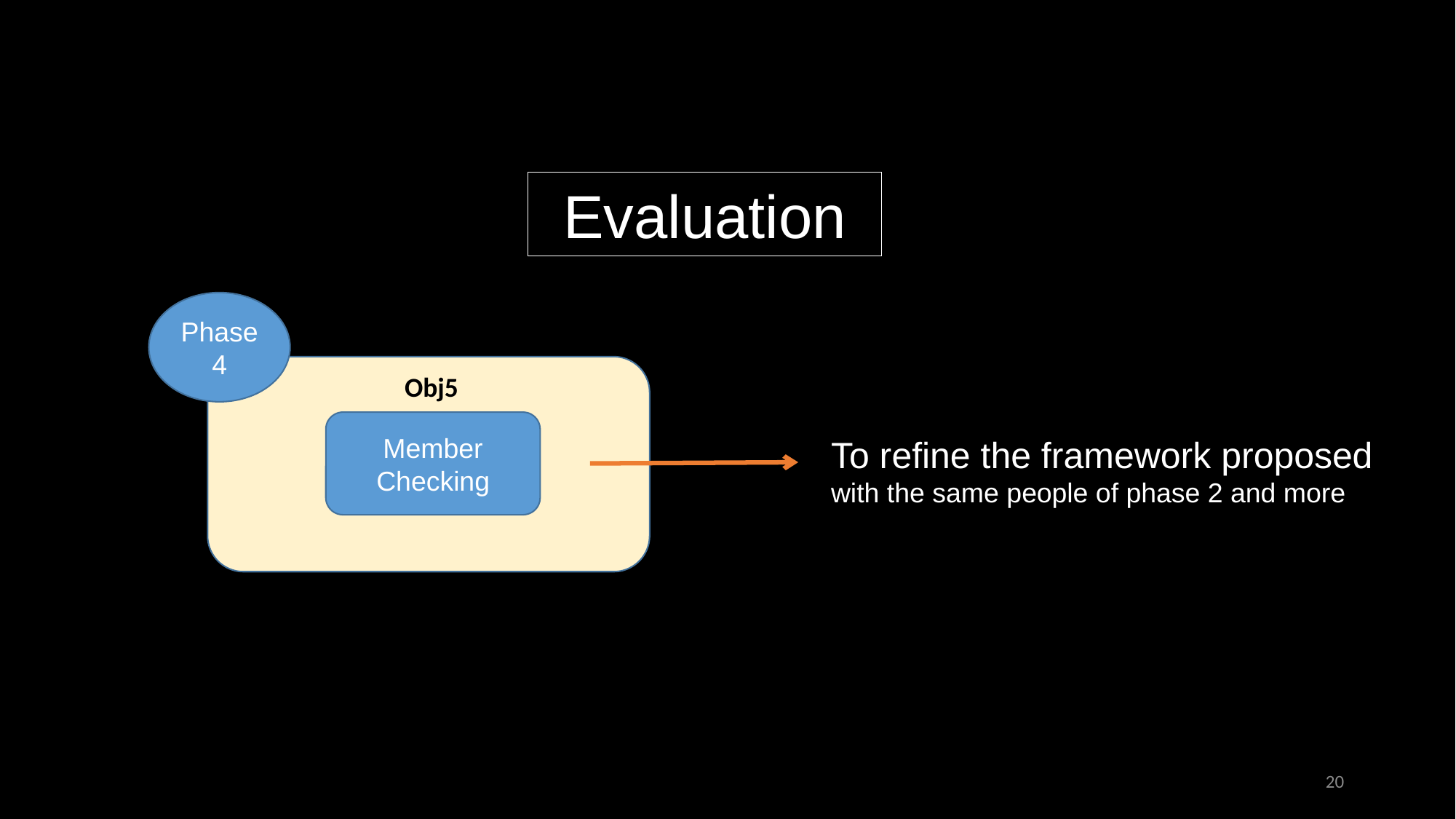

Evaluation
Phase4

Obj5
Member Checking
To refine the framework proposed
with the same people of phase 2 and more
20